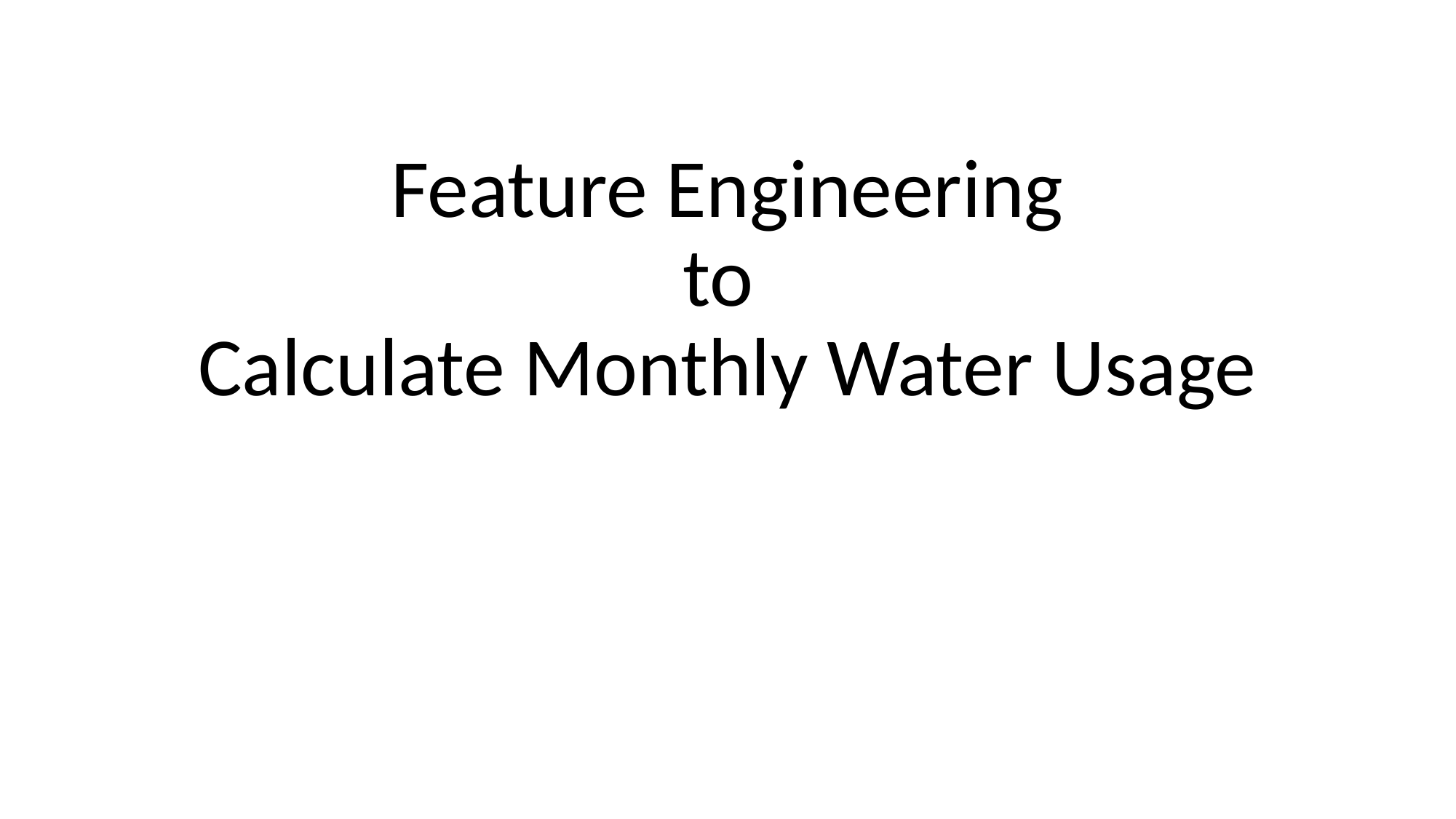

# Feature Engineering to Calculate Monthly Water Usage